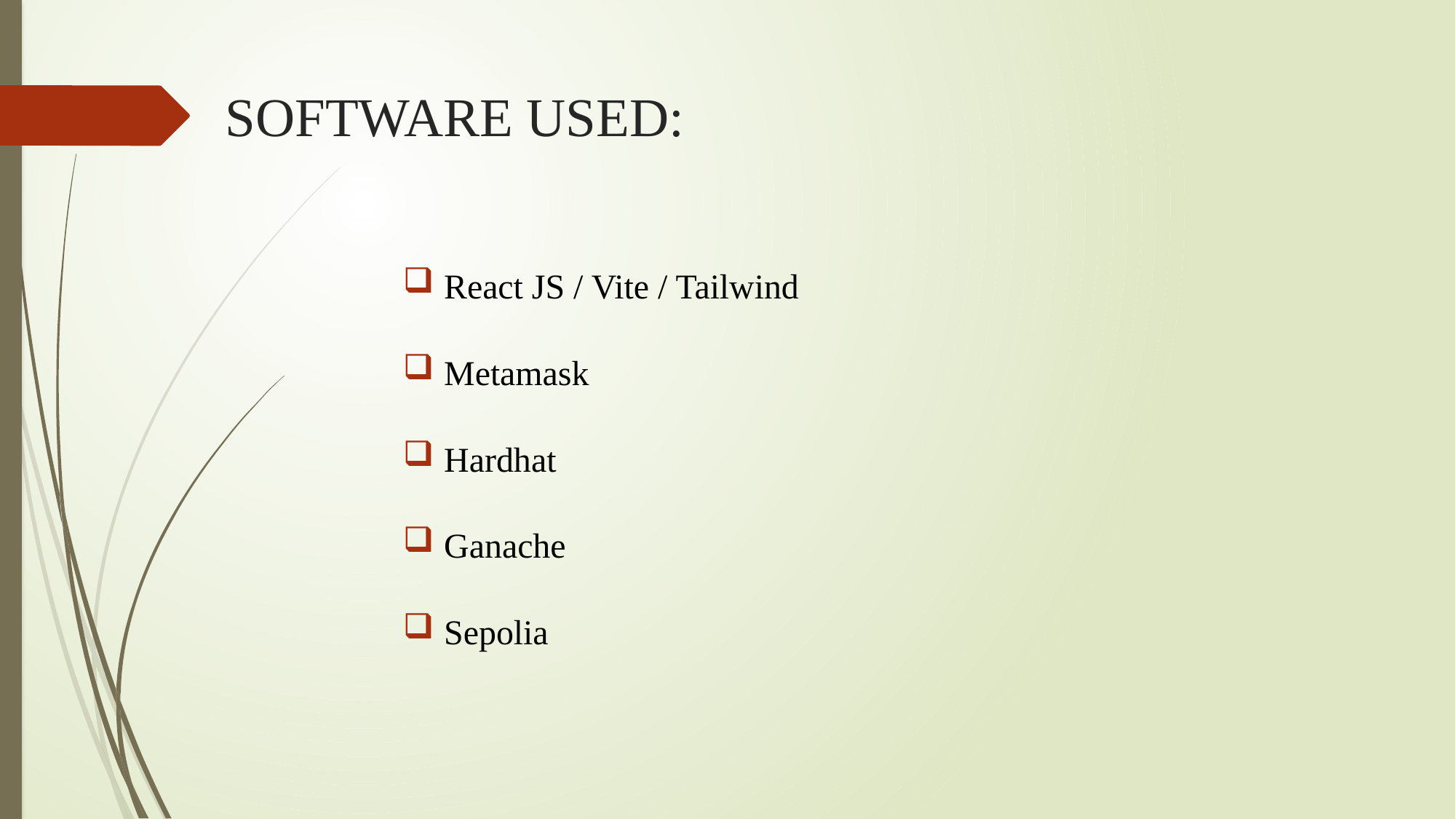

# SOFTWARE USED:
React JS / Vite / Tailwind
Metamask
Hardhat
Ganache
Sepolia